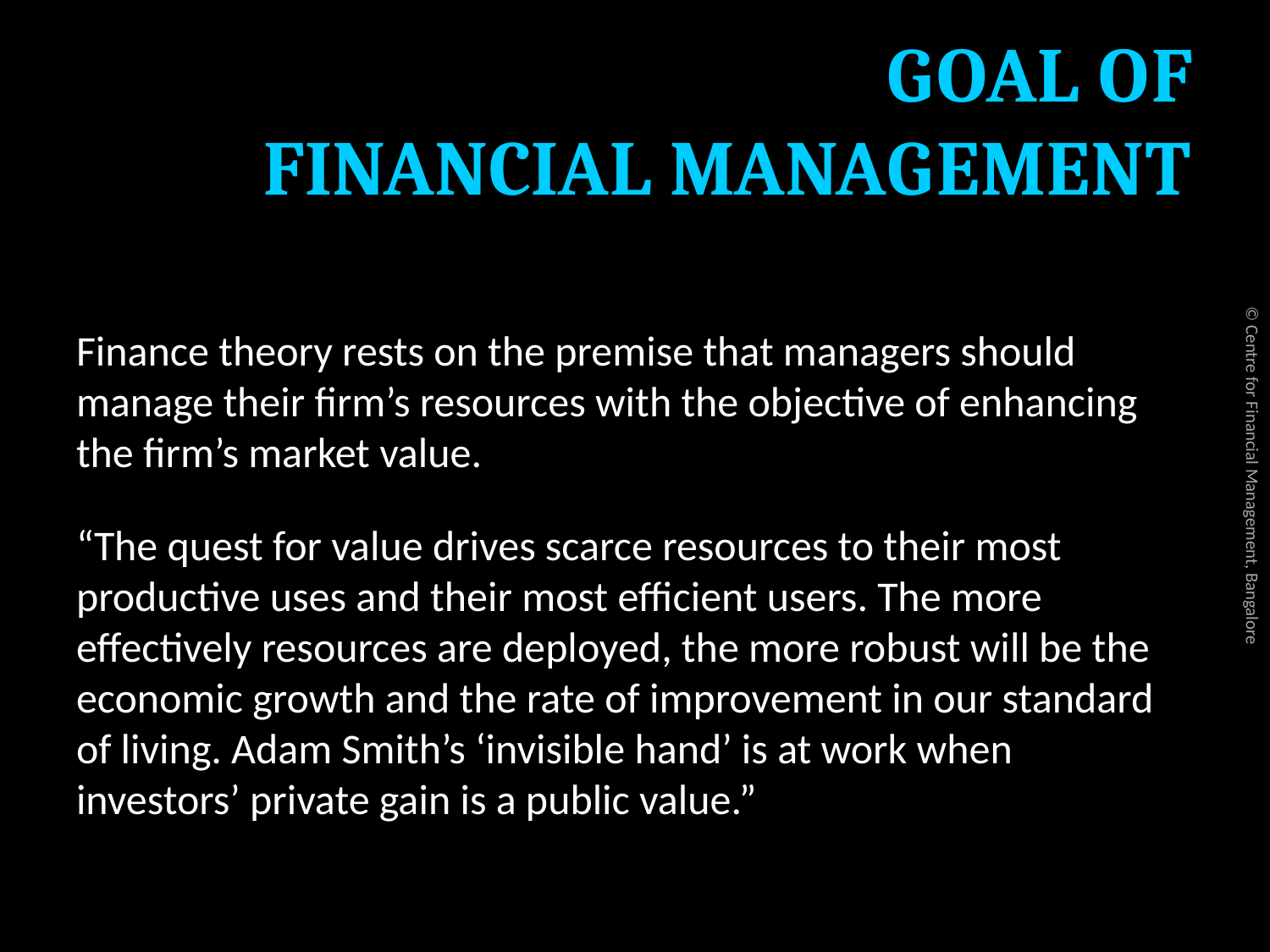

# GOAL OF FINANCIAL MANAGEMENT
Finance theory rests on the premise that managers should manage their firm’s resources with the objective of enhancing the firm’s market value.
“The quest for value drives scarce resources to their most productive uses and their most efficient users. The more effectively resources are deployed, the more robust will be the economic growth and the rate of improvement in our standard of living. Adam Smith’s ‘invisible hand’ is at work when investors’ private gain is a public value.”